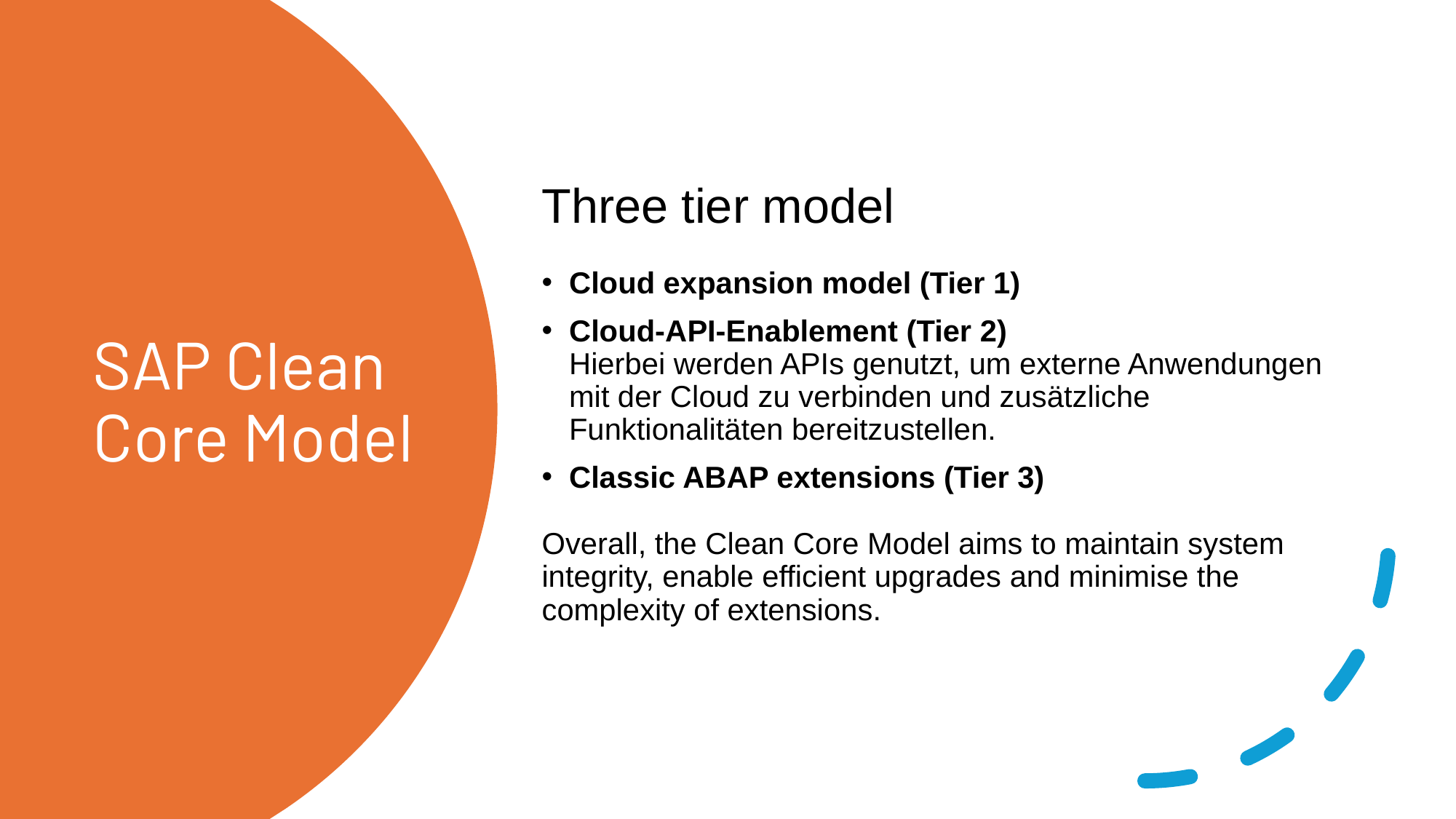

Three tier model

Cloud expansion model (Tier 1)
Cloud-API-Enablement (Tier 2)
Hierbei werden APIs genutzt, um externe Anwendungen mit der Cloud zu verbinden und zusätzliche Funktionalitäten bereitzustellen.
Classic ABAP extensions (Tier 3)

Overall, the Clean Core Model aims to maintain system integrity, enable efficient upgrades and minimise the complexity of extensions.
# SAP Clean Core Model